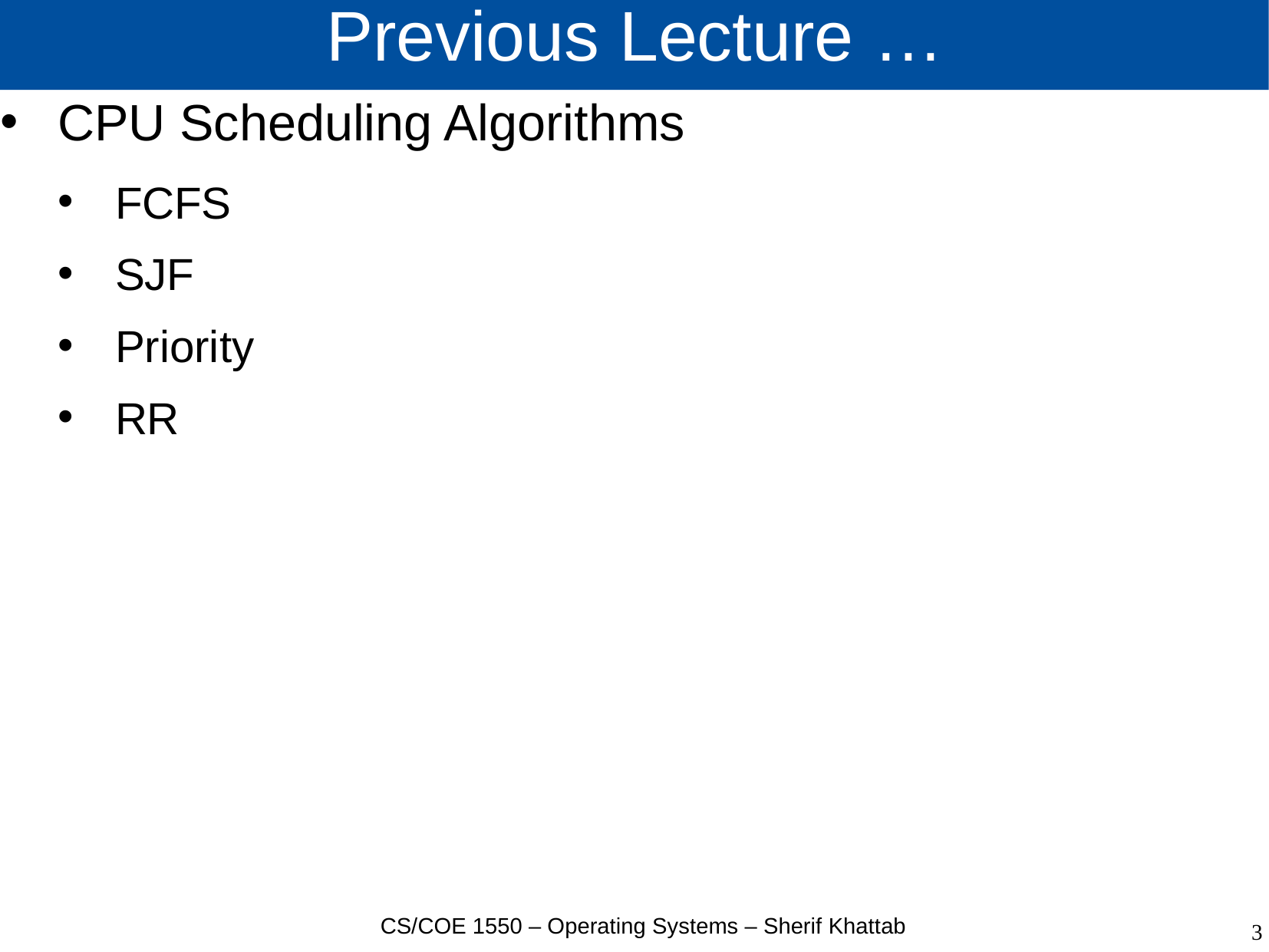

# Previous Lecture …
CPU Scheduling Algorithms
FCFS
SJF
Priority
RR
CS/COE 1550 – Operating Systems – Sherif Khattab
3